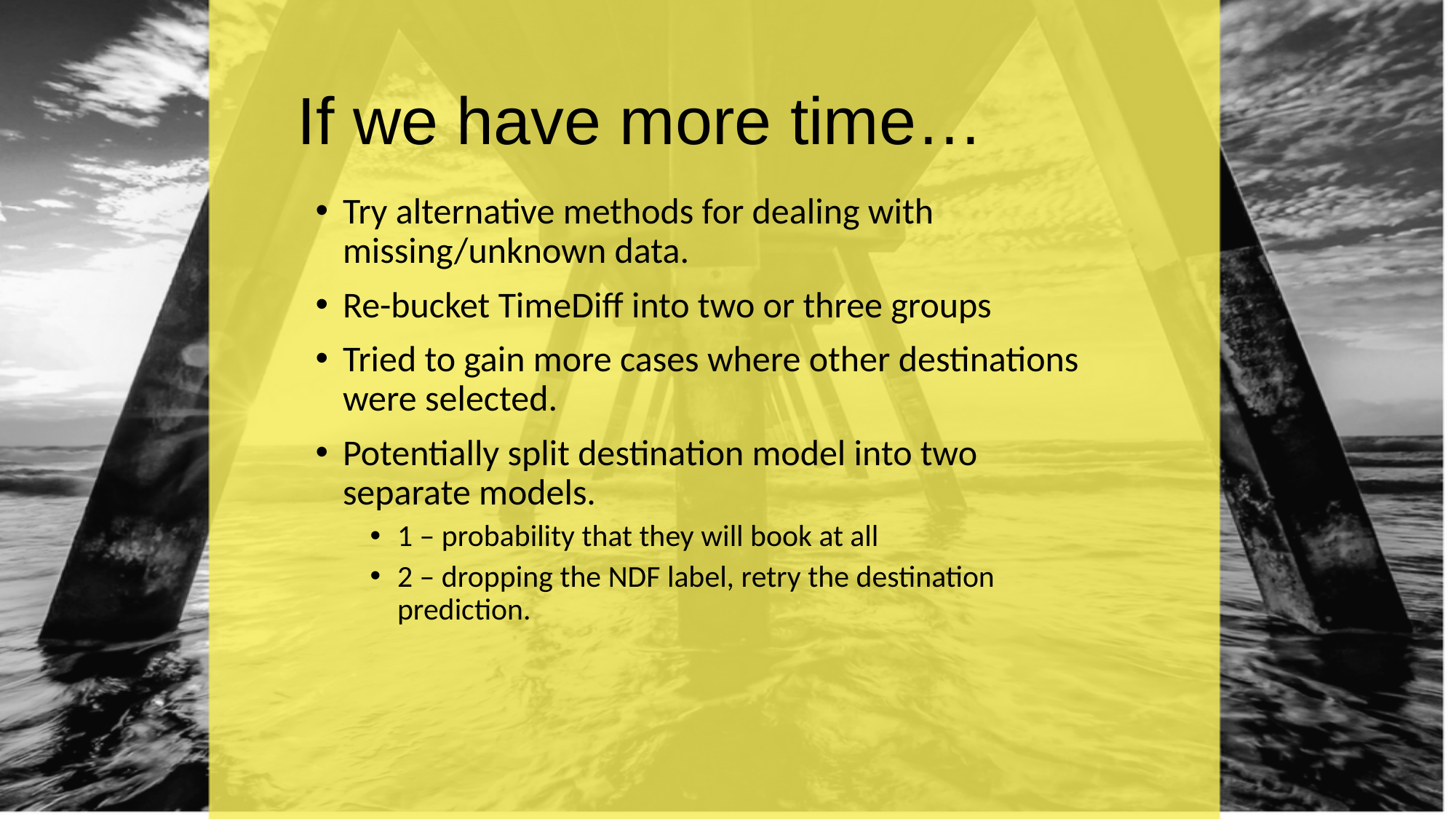

# If we have more time…
Try alternative methods for dealing with missing/unknown data.
Re-bucket TimeDiff into two or three groups
Tried to gain more cases where other destinations were selected.
Potentially split destination model into two separate models.
1 – probability that they will book at all
2 – dropping the NDF label, retry the destination prediction.